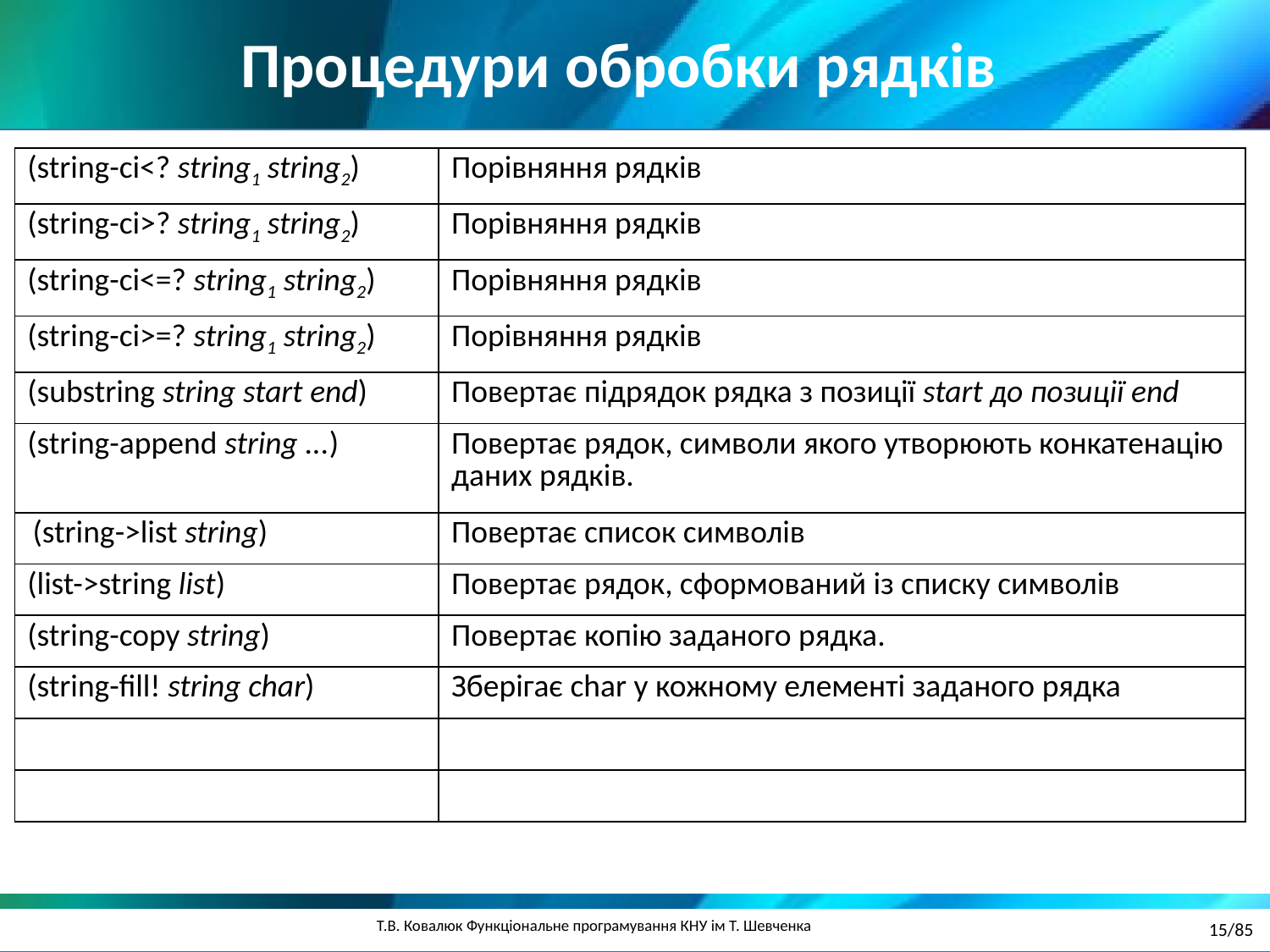

Процедури обробки рядків

| (string-ci<? string1 string2) | Порівняння рядків |
| --- | --- |
| (string-ci>? string1 string2) | Порівняння рядків |
| (string-ci<=? string1 string2) | Порівняння рядків |
| (string-ci>=? string1 string2) | Порівняння рядків |
| (substring string start end) | Повертає підрядок рядка з позиції start до позиції end |
| (string-append string ...) | Повертає рядок, символи якого утворюють конкатенацію даних рядків. |
| (string->list string) | Повертає список символів |
| (list->string list) | Повертає рядок, сформований із списку символів |
| (string-copy string) | Повертає копію заданого рядка. |
| (string-fill! string char) | Зберігає char у кожному елементі заданого рядка |
|  |  |
|  |  |

15